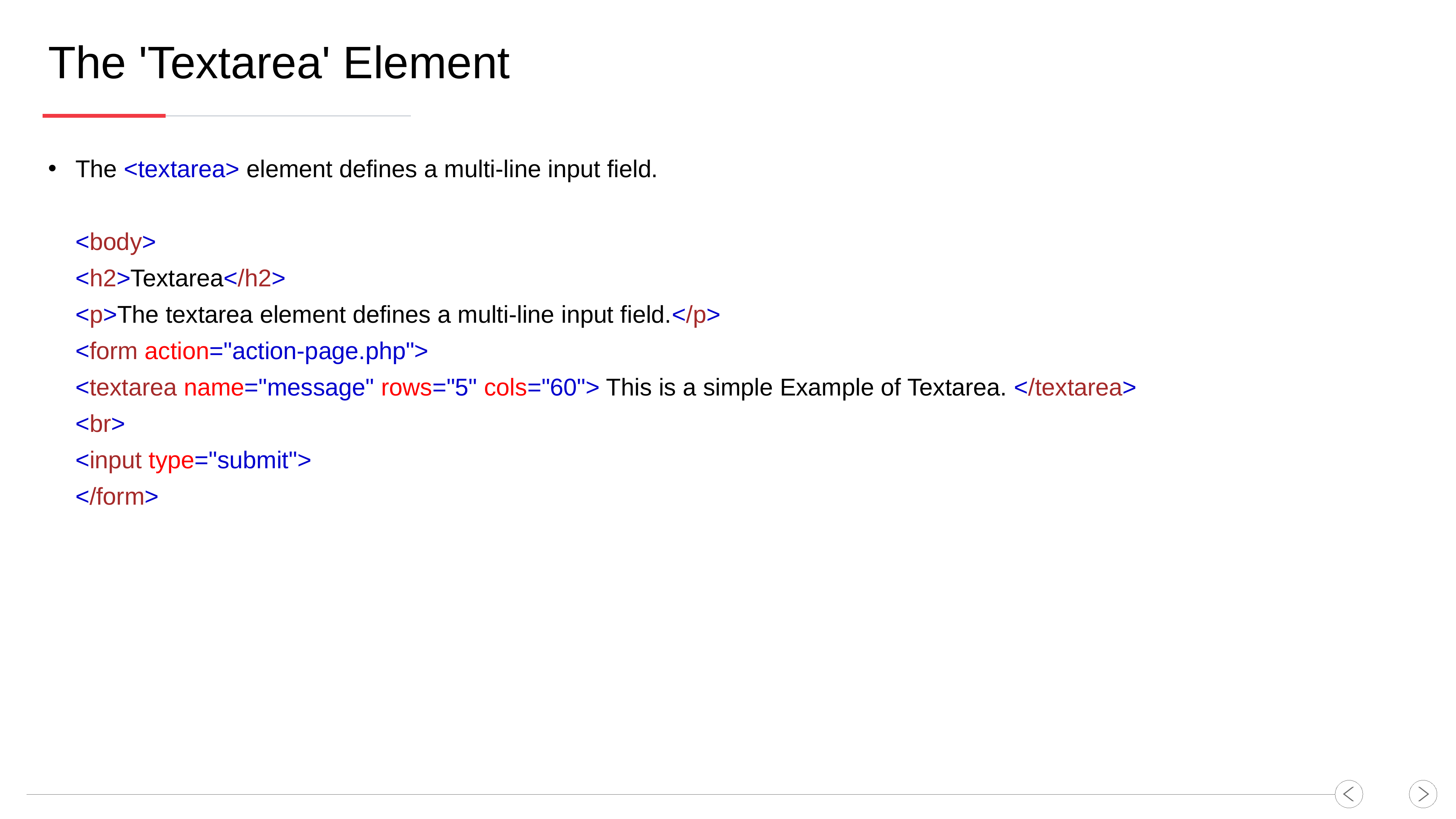

The 'Textarea' Element
The <textarea> element defines a multi-line input field.
<body>
<h2>Textarea</h2>
<p>The textarea element defines a multi-line input field.</p>
<form action="action-page.php">
<textarea name="message" rows="5" cols="60"> This is a simple Example of Textarea. </textarea>
<br>
<input type="submit">
</form>